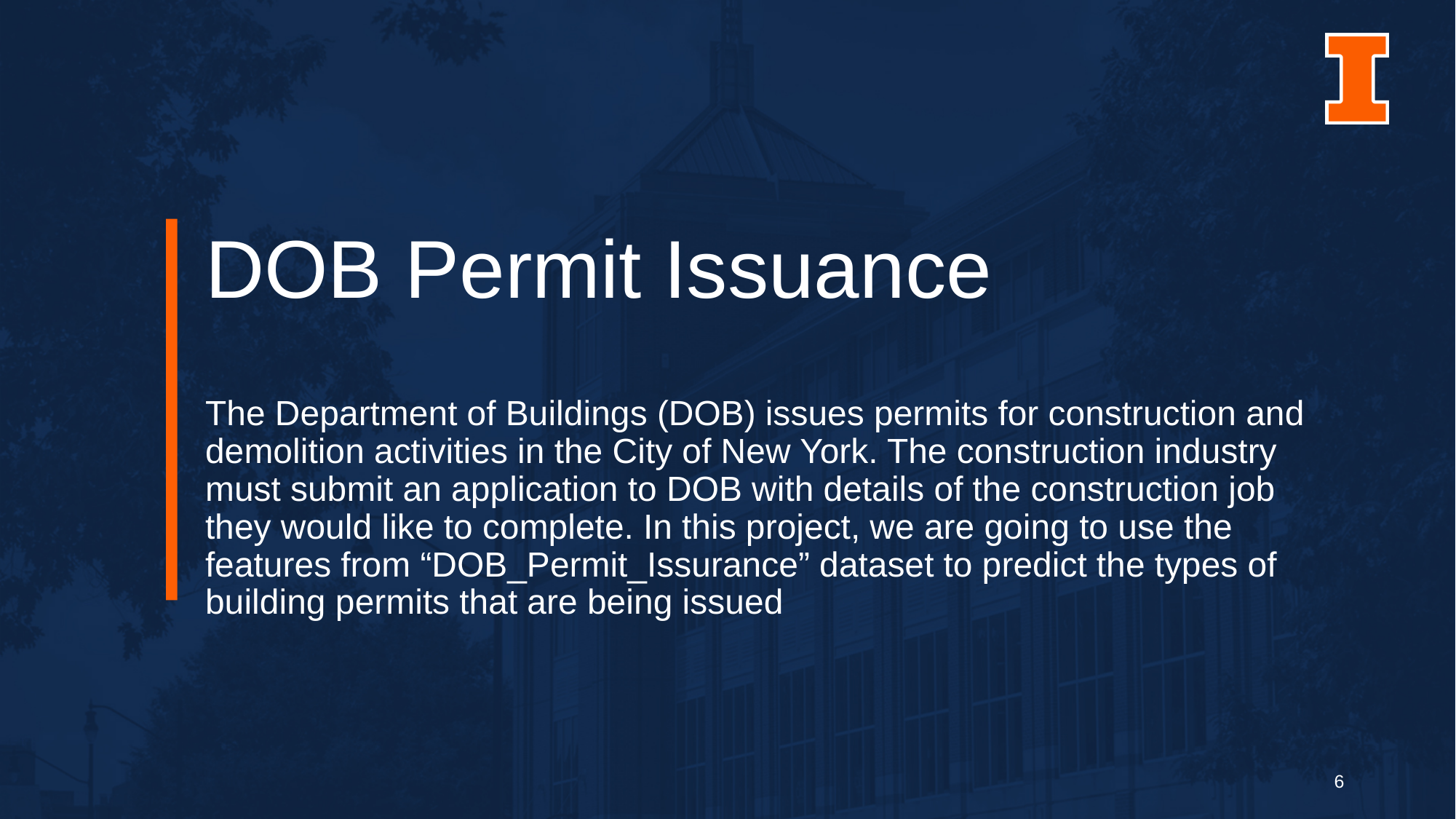

# DOB Permit Issuance
The Department of Buildings (DOB) issues permits for construction and demolition activities in the City of New York. The construction industry must submit an application to DOB with details of the construction job they would like to complete. In this project, we are going to use the features from “DOB_Permit_Issurance” dataset to predict the types of building permits that are being issued

6